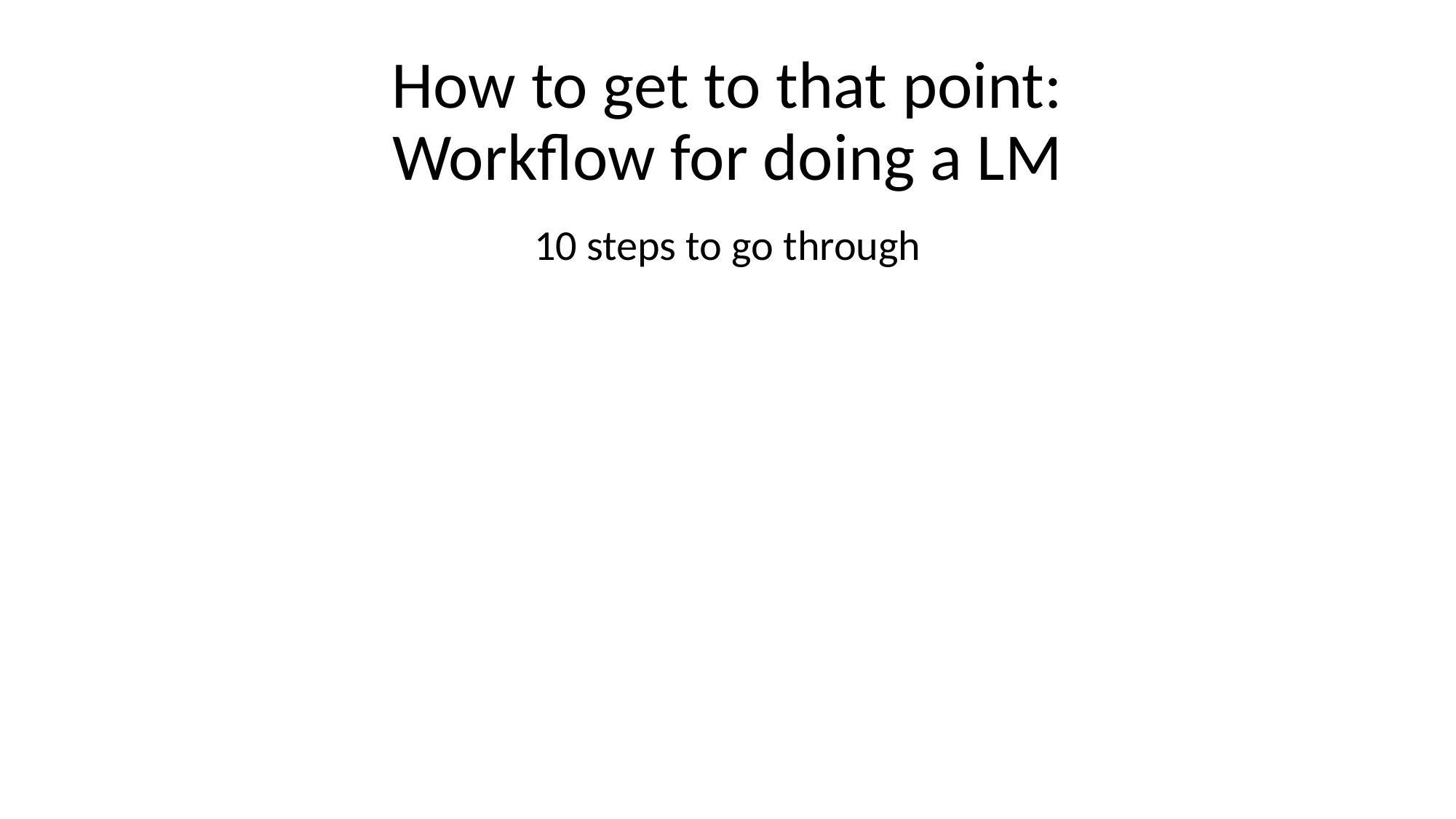

# How to get to that point: Workflow for doing a LM
10 steps to go through